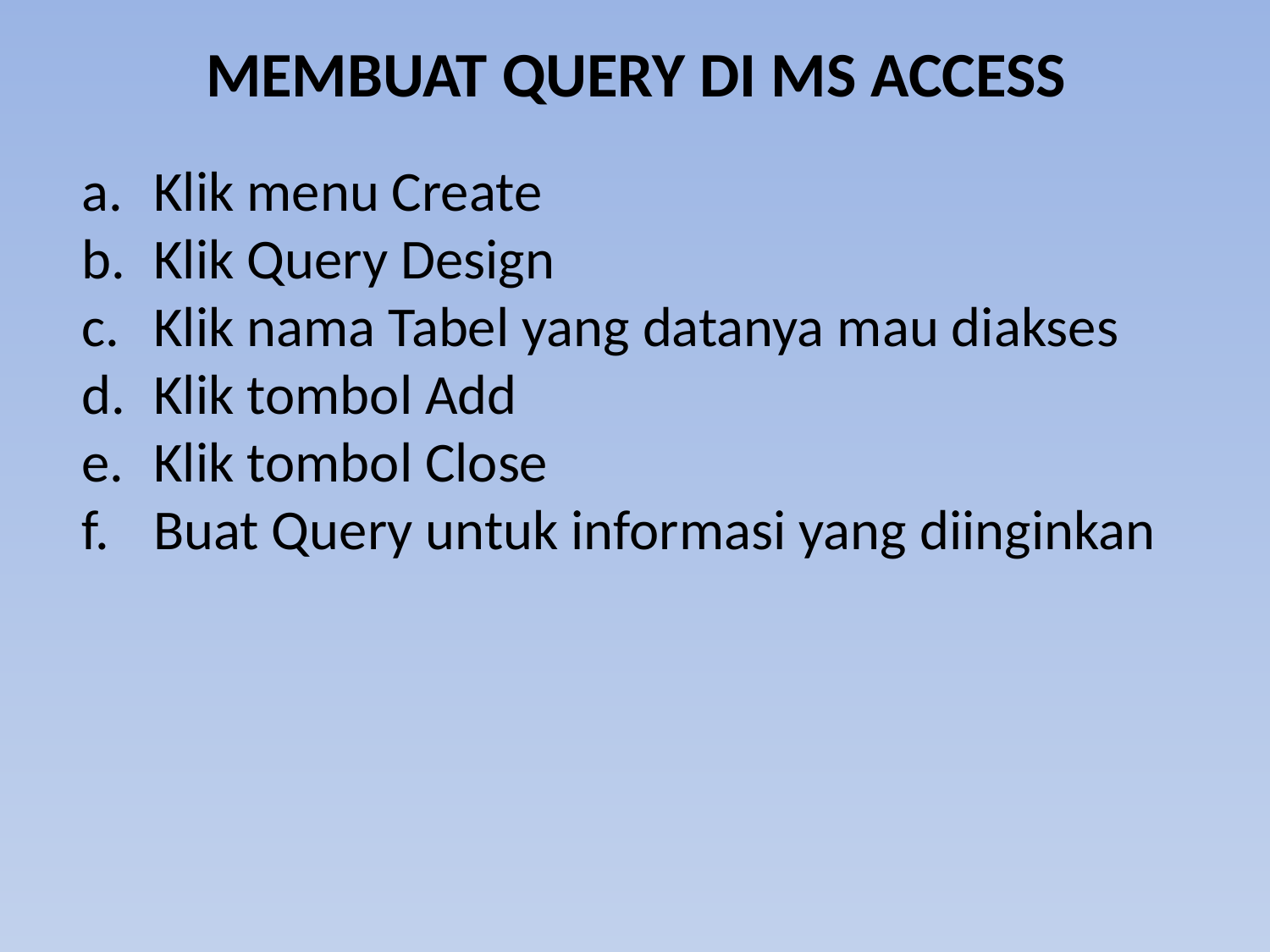

# MEMBUAT QUERY DI MS ACCESS
Klik menu Create
Klik Query Design
Klik nama Tabel yang datanya mau diakses
Klik tombol Add
Klik tombol Close
Buat Query untuk informasi yang diinginkan